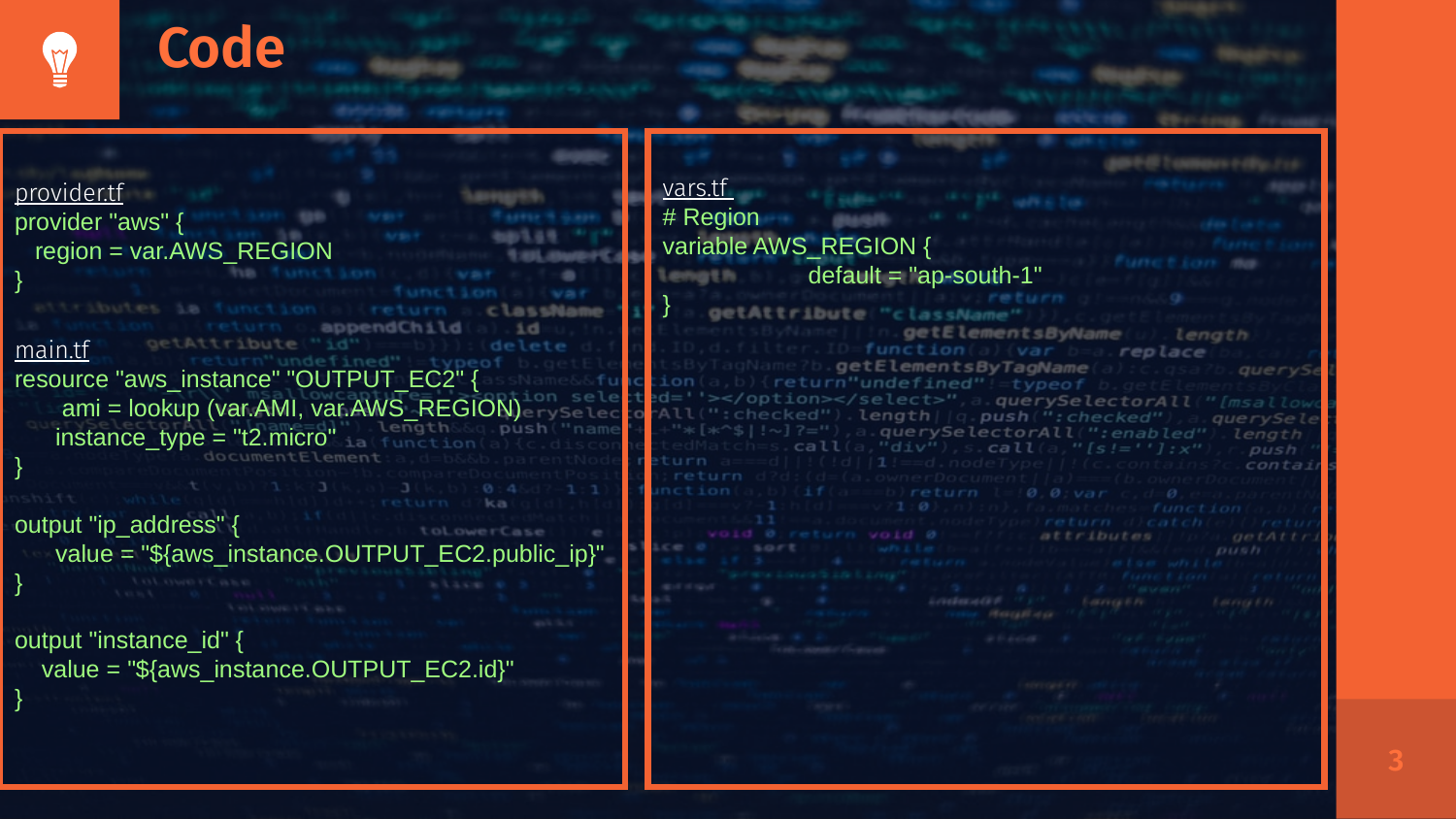

# Code

provider.tf
provider "aws" {
   region = var.AWS_REGION
}

main.tf
resource "aws_instance" "OUTPUT_EC2" {
       ami = lookup (var.AMI, var.AWS_REGION)
      instance_type = "t2.micro"
}
output "ip_address" {
      value = "${aws_instance.OUTPUT_EC2.public_ip}"
}
output "instance_id" {
    value = "${aws_instance.OUTPUT_EC2.id}"
}

vars.tf
# Region variable AWS_REGION {
	default = "ap-south-1"
}

3